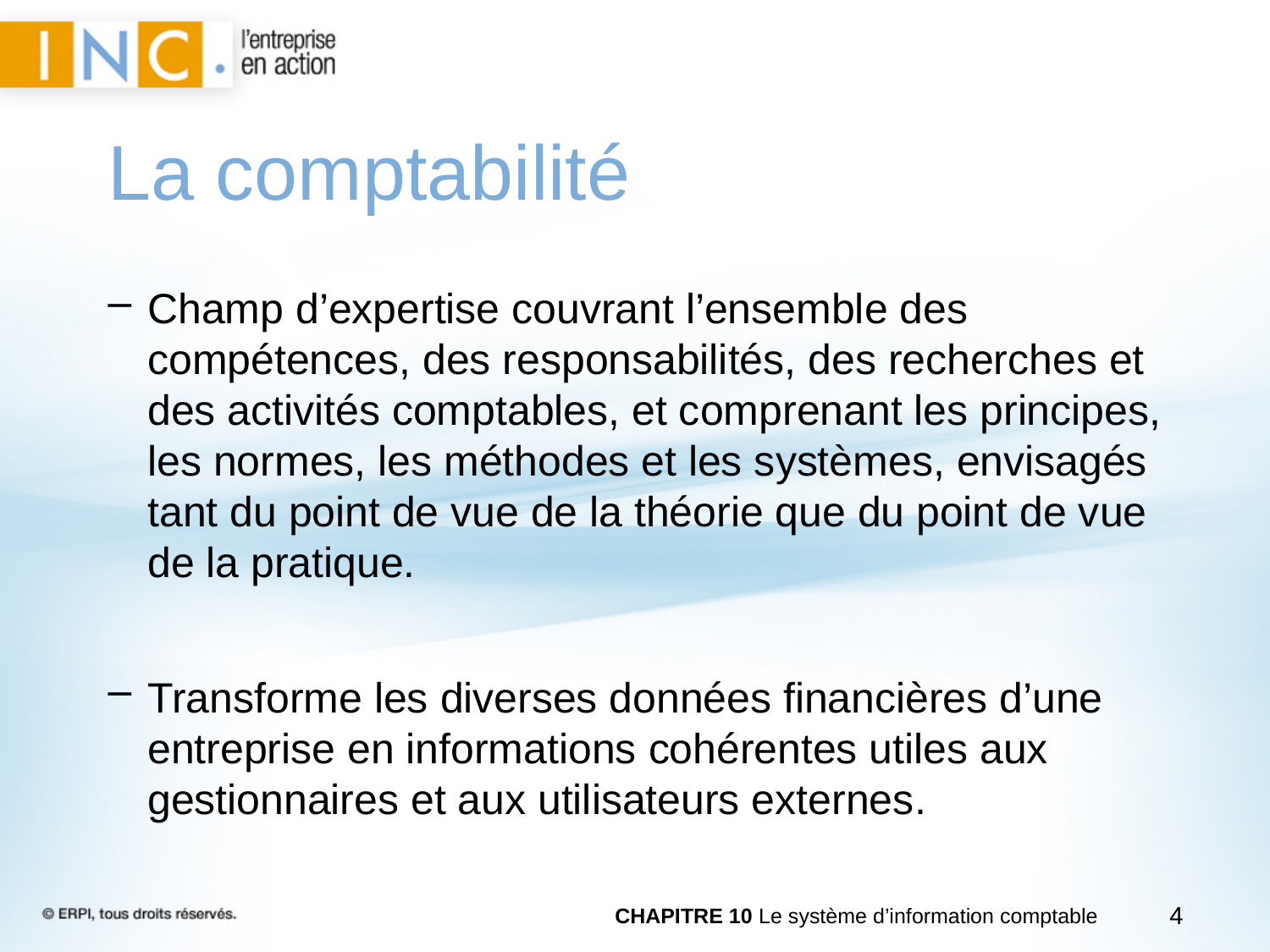

Champ d’expertise couvrant l’ensemble des compétences, des responsabilités, des recherches et des activités comptables, et comprenant les principes, les normes, les méthodes et les systèmes, envisagés tant du point de vue de la théorie que du point de vue de la pratique.

Transforme les diverses données financières d’une entreprise en informations cohérentes utiles aux gestionnaires et aux utilisateurs externes.

La comptabilité
CHAPITRE 10 Le système d’information comptable
4